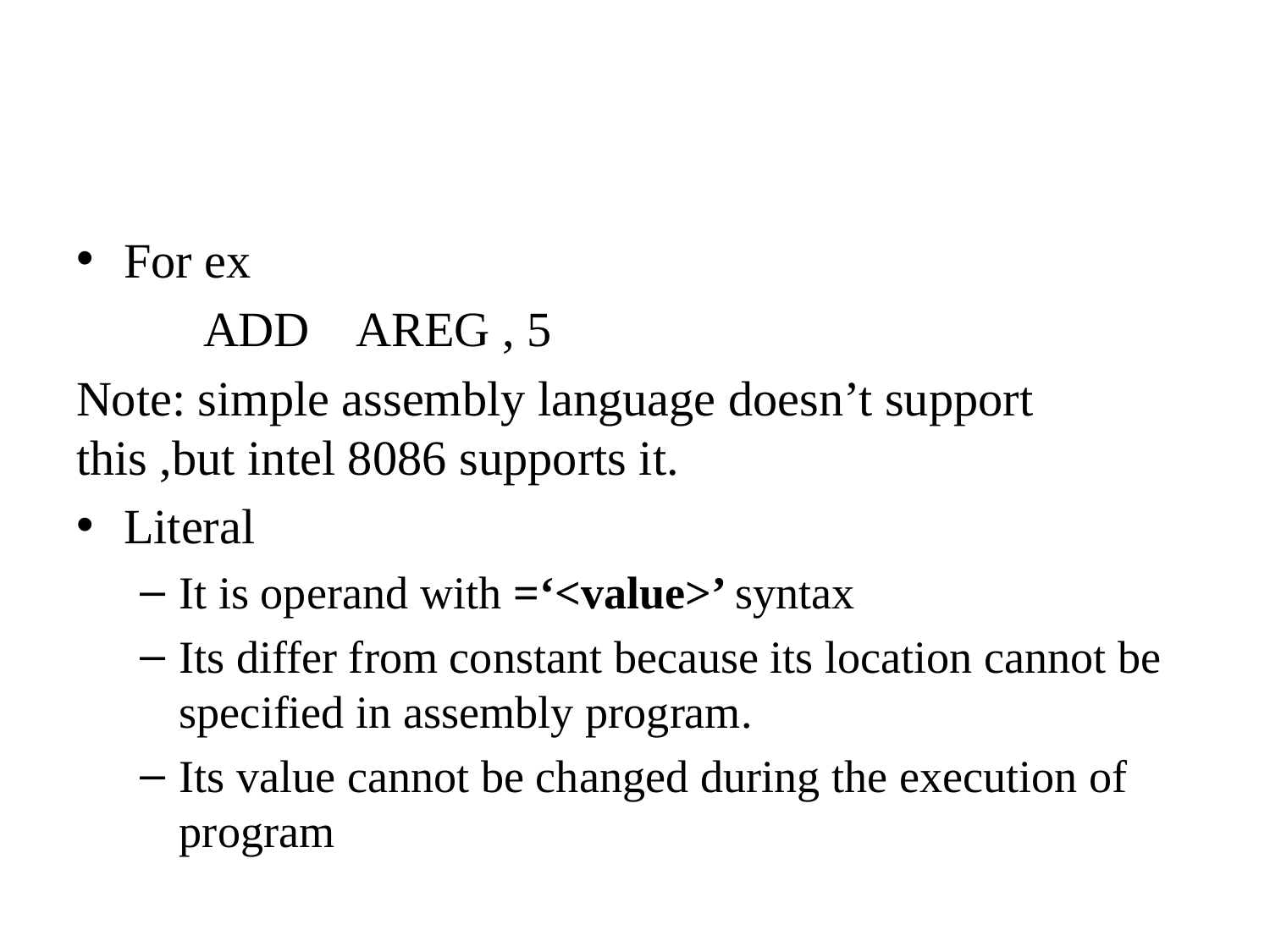

#
For ex
	ADD    AREG , 5
Note: simple assembly language doesn’t support this ,but intel 8086 supports it.
Literal
It is operand with =‘<value>’ syntax
Its differ from constant because its location cannot be specified in assembly program.
Its value cannot be changed during the execution of program